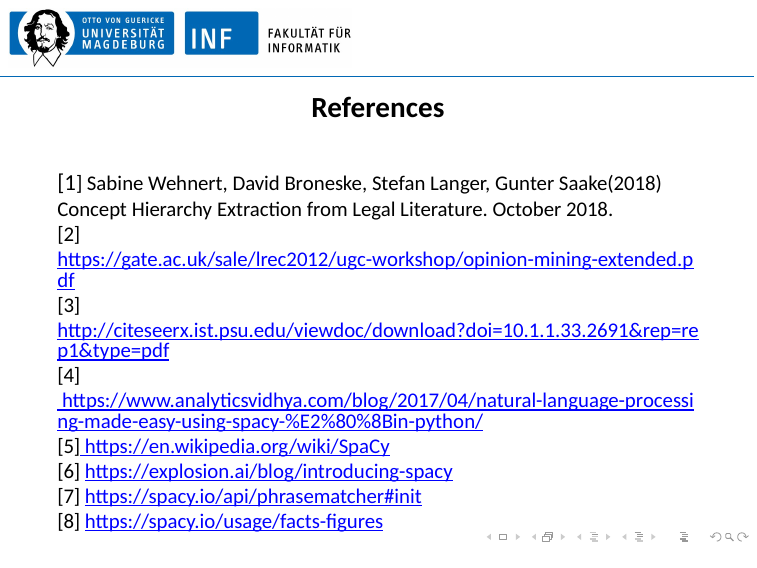

# References
[1] Sabine Wehnert, David Broneske, Stefan Langer, Gunter Saake(2018) Concept Hierarchy Extraction from Legal Literature. October 2018.
[2] https://gate.ac.uk/sale/lrec2012/ugc-workshop/opinion-mining-extended.pdf
[3]http://citeseerx.ist.psu.edu/viewdoc/download?doi=10.1.1.33.2691&rep=rep1&type=pdf
[4] https://www.analyticsvidhya.com/blog/2017/04/natural-language-processing-made-easy-using-spacy-%E2%80%8Bin-python/
[5] https://en.wikipedia.org/wiki/SpaCy
[6] https://explosion.ai/blog/introducing-spacy
[7] https://spacy.io/api/phrasematcher#init
[8] https://spacy.io/usage/facts-figures